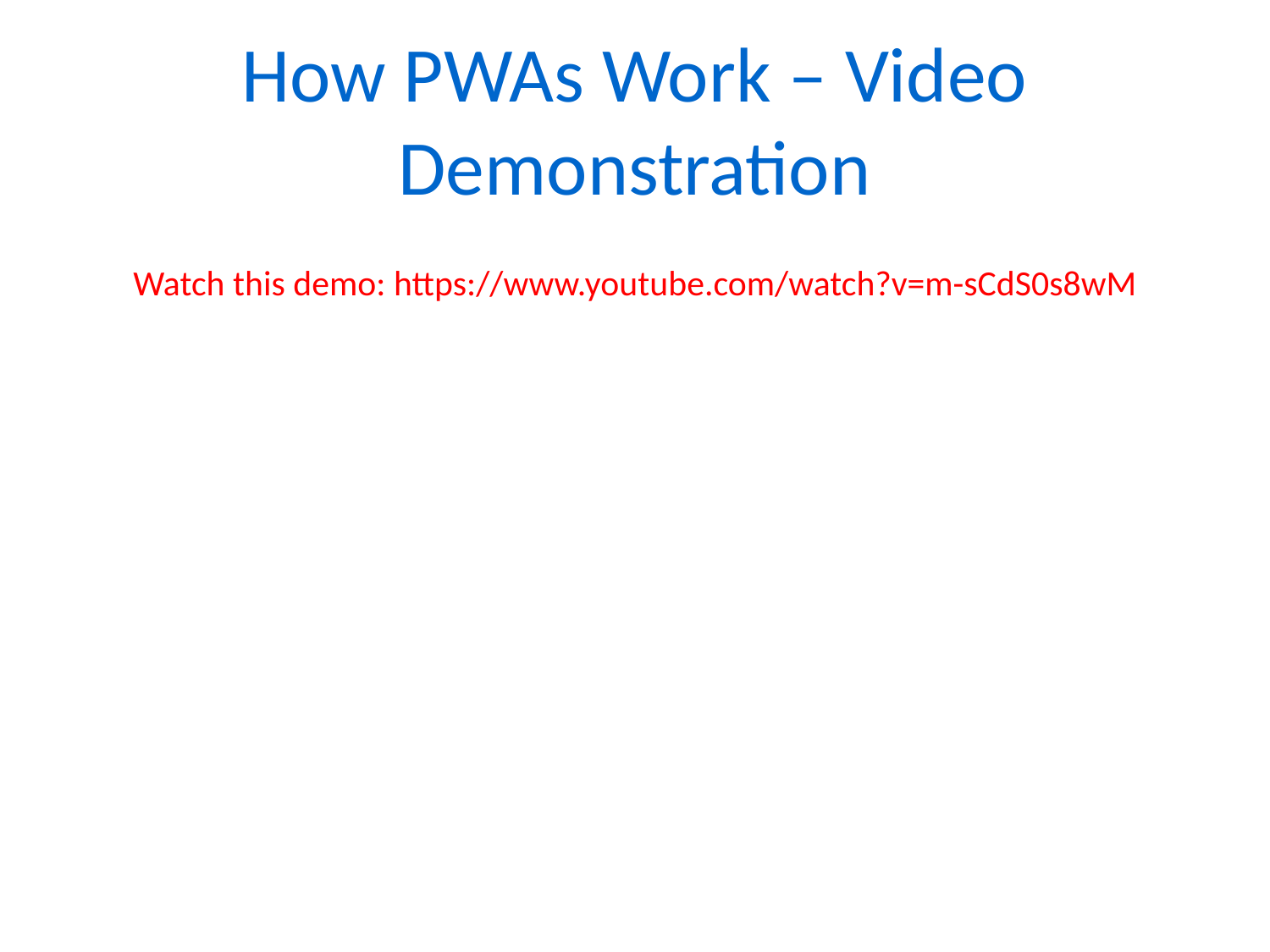

# How PWAs Work – Video Demonstration
Watch this demo: https://www.youtube.com/watch?v=m-sCdS0s8wM